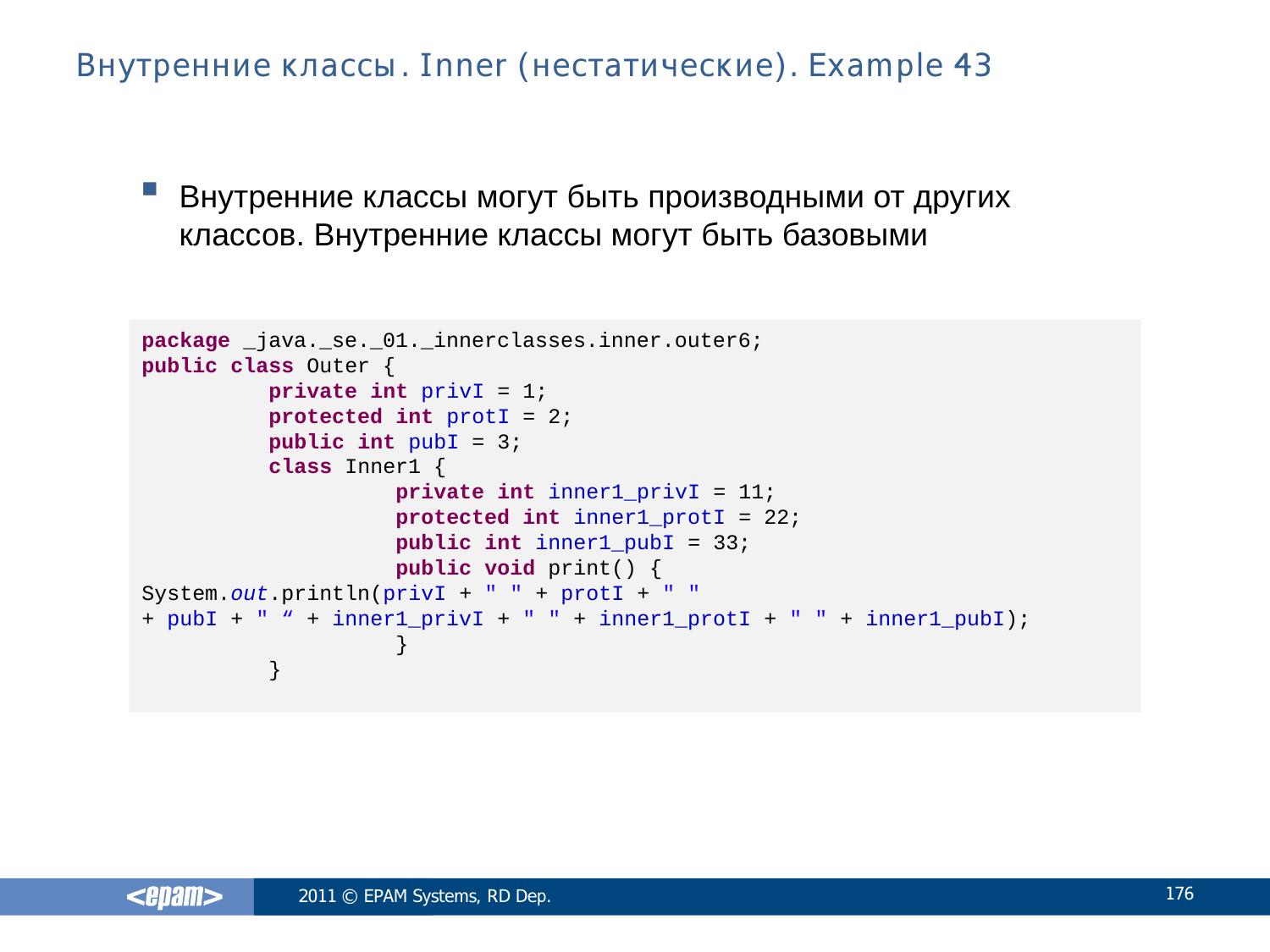

# Внутренние классы. Inner (нестатические). Example 43
Внутренние классы могут быть производными от других классов. Внутренние классы могут быть базовыми

package _java._se._01._innerclasses.inner.outer6;
public class Outer {
	private int privI = 1;
	protected int protI = 2;
	public int pubI = 3;
	class Inner1 {
		private int inner1_privI = 11;
		protected int inner1_protI = 22;
		public int inner1_pubI = 33;
		public void print() {
System.out.println(privI + " " + protI + " "
+ pubI + " “ + inner1_privI + " " + inner1_protI + " " + inner1_pubI);
		}
	}

176
2011 © EPAM Systems, RD Dep.